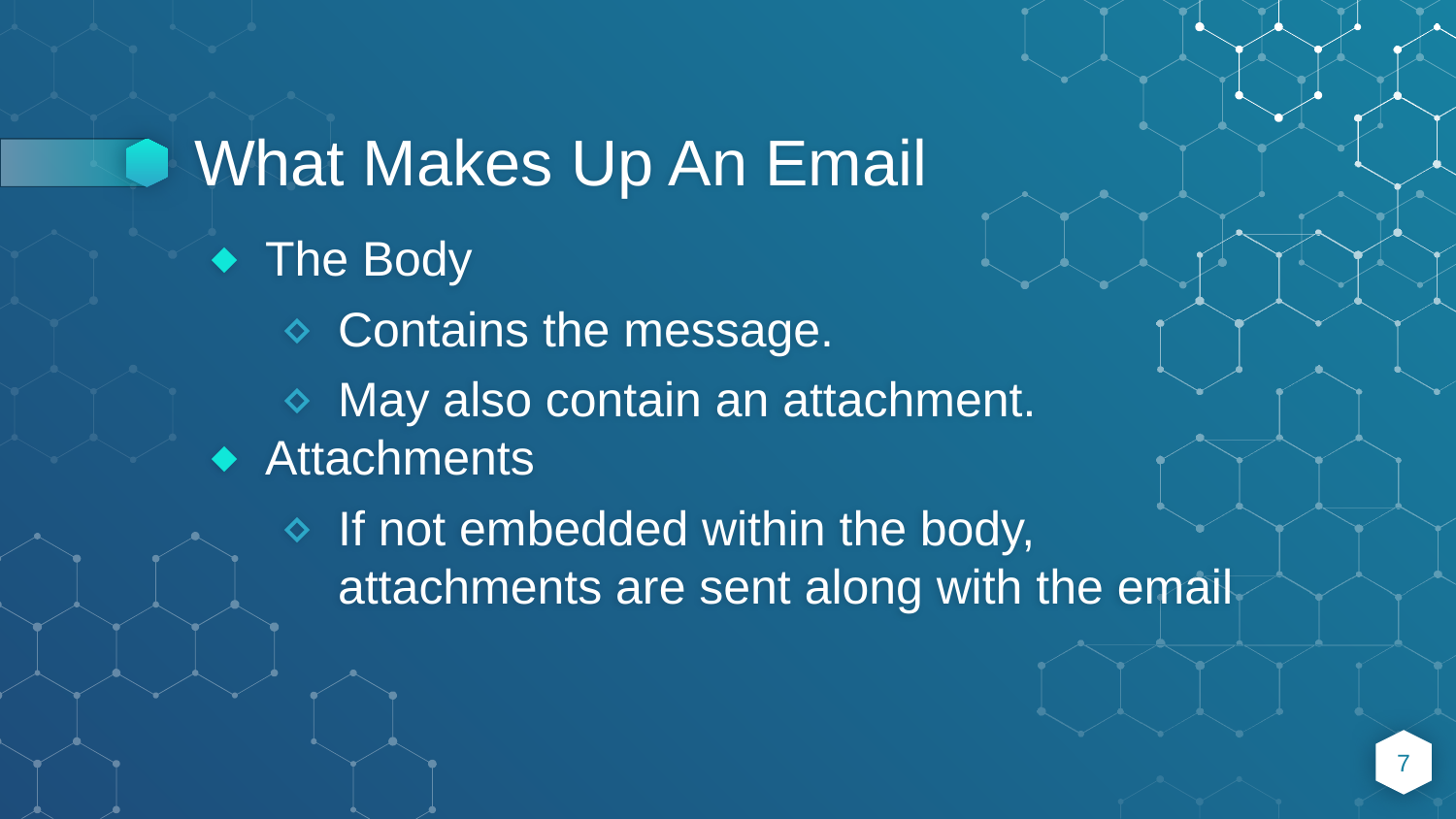

# What Makes Up An Email
The Body
Contains the message.
May also contain an attachment.
Attachments
If not embedded within the body, attachments are sent along with the email
7